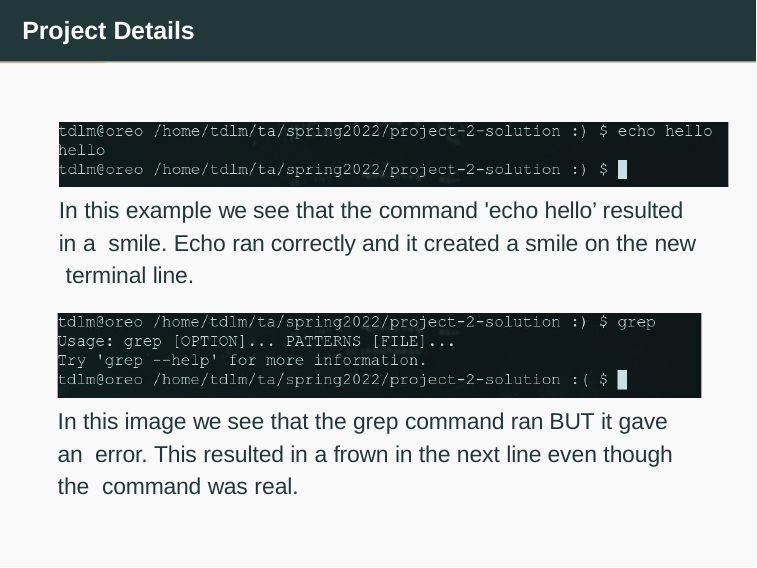

# Project Details

In this example we see that the command 'echo hello’ resulted in a  smile. Echo ran correctly and it created a smile on the new  terminal line.

In this image we see that the grep command ran BUT it gave an  error. This resulted in a frown in the next line even though the  command was real.